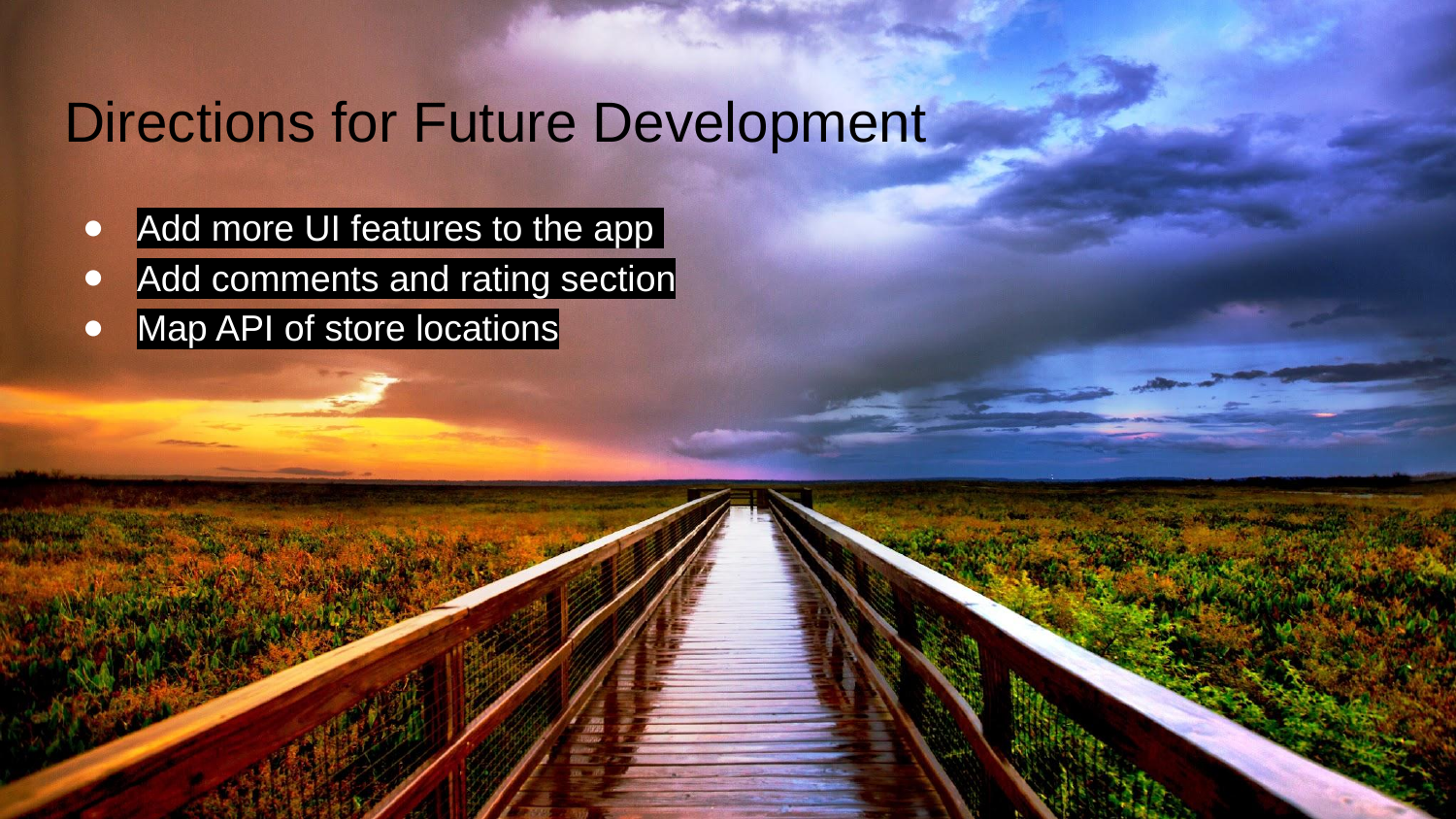

# Directions for Future Development
Add more UI features to the app
Add comments and rating section
Map API of store locations